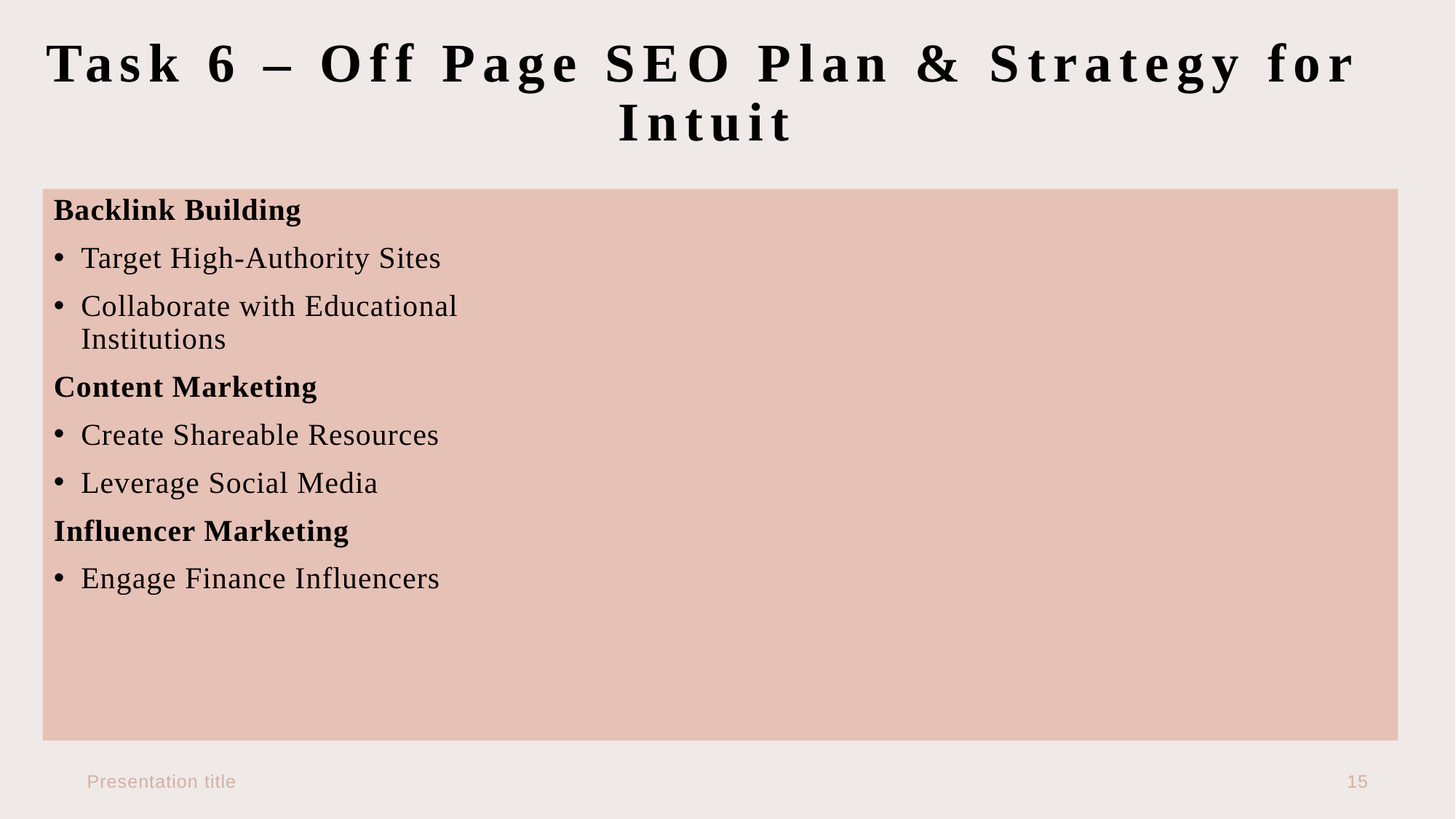

# Task 6 – Off Page SEO Plan & Strategy for Intuit
Backlink Building
Target High-Authority Sites
Collaborate with Educational Institutions
Content Marketing
Create Shareable Resources
Leverage Social Media
Influencer Marketing
Engage Finance Influencers

Presentation title
15